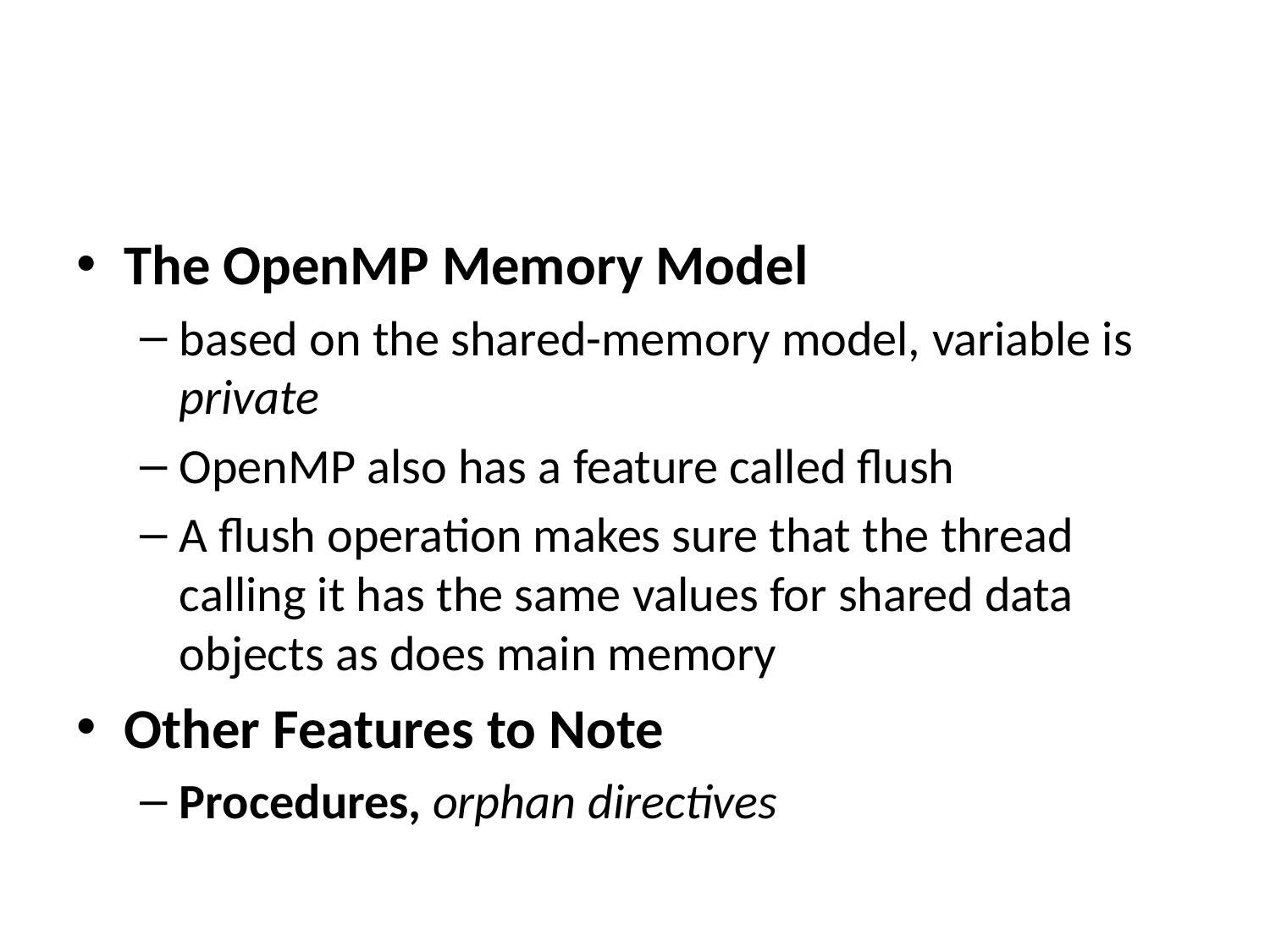

#
The OpenMP Memory Model
based on the shared-memory model, variable is private
OpenMP also has a feature called flush
A flush operation makes sure that the thread calling it has the same values for shared data objects as does main memory
Other Features to Note
Procedures, orphan directives